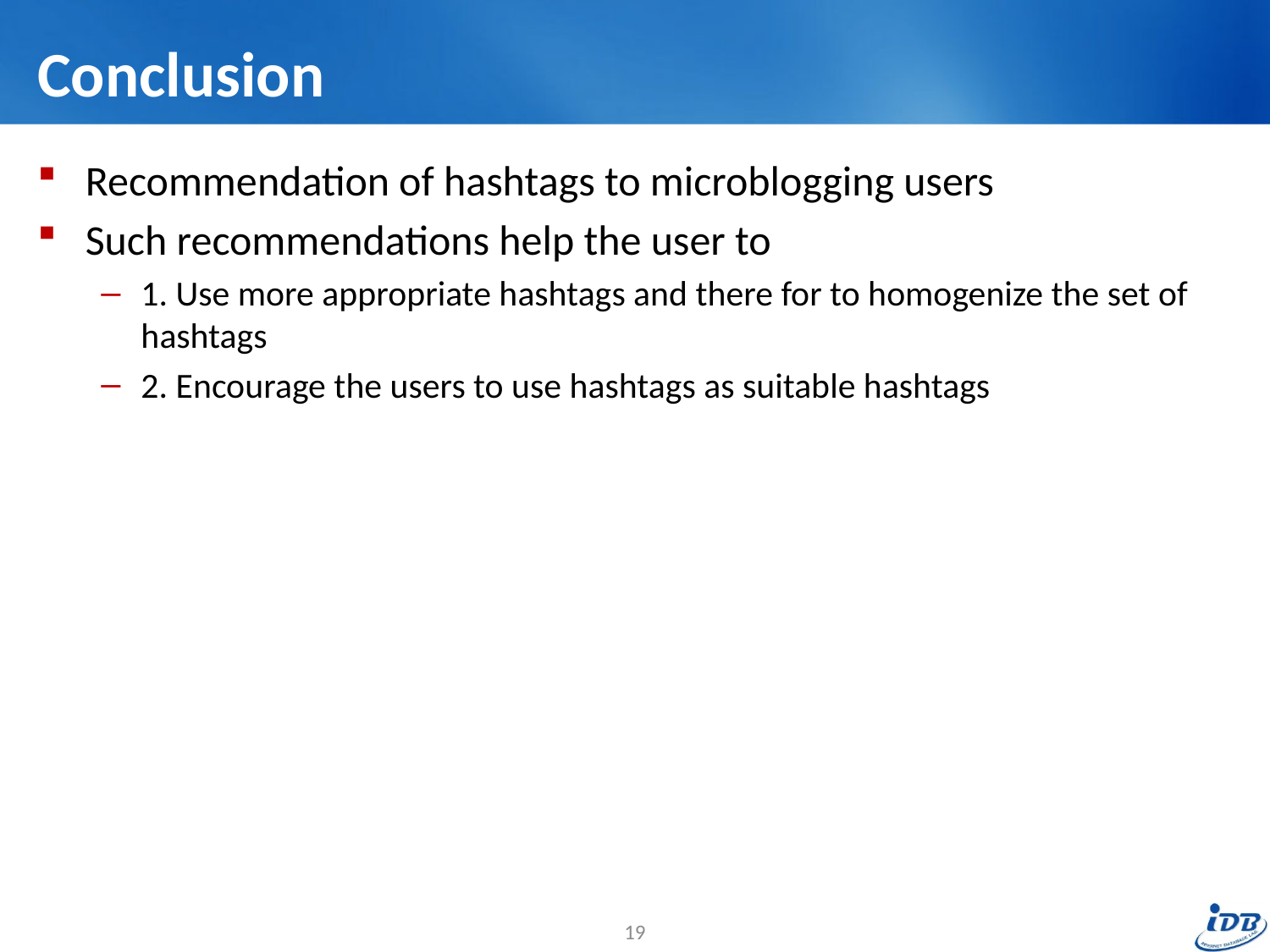

# Conclusion
Recommendation of hashtags to microblogging users
Such recommendations help the user to
1. Use more appropriate hashtags and there for to homogenize the set of hashtags
2. Encourage the users to use hashtags as suitable hashtags

19